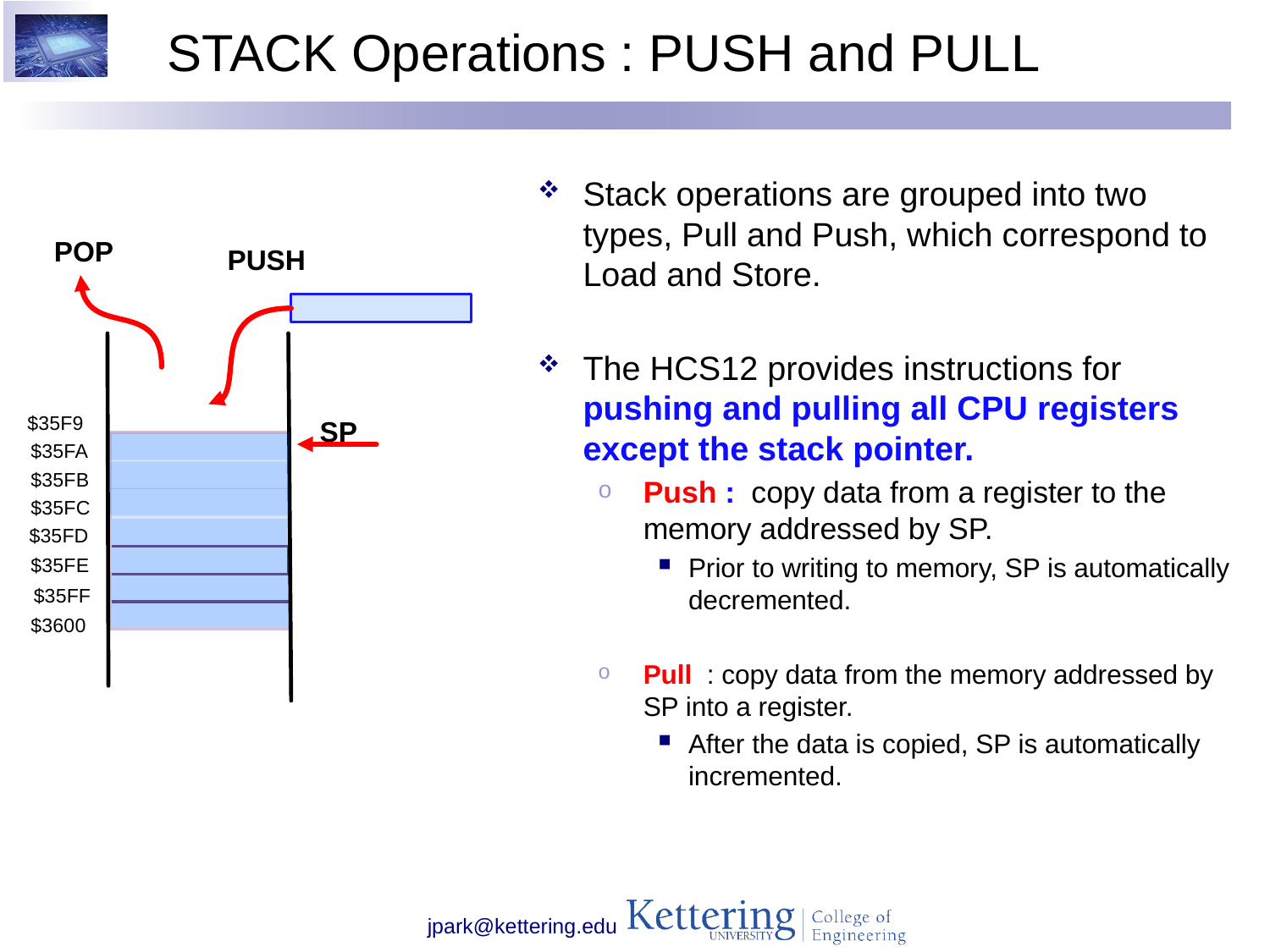

# STACK Operations : PUSH and PULL
Stack operations are grouped into two types, Pull and Push, which correspond to Load and Store.

The HCS12 provides instructions for pushing and pulling all CPU registers except the stack pointer.
Push :  copy data from a register to the memory addressed by SP.
Prior to writing to memory, SP is automatically decremented.

Pull  : copy data from the memory addressed by SP into a register.
After the data is copied, SP is automatically incremented.

POP
PUSH

$35F9
SP
$35FA

$35FB

$35FC
$35FD

$35FE

$35FF

$3600